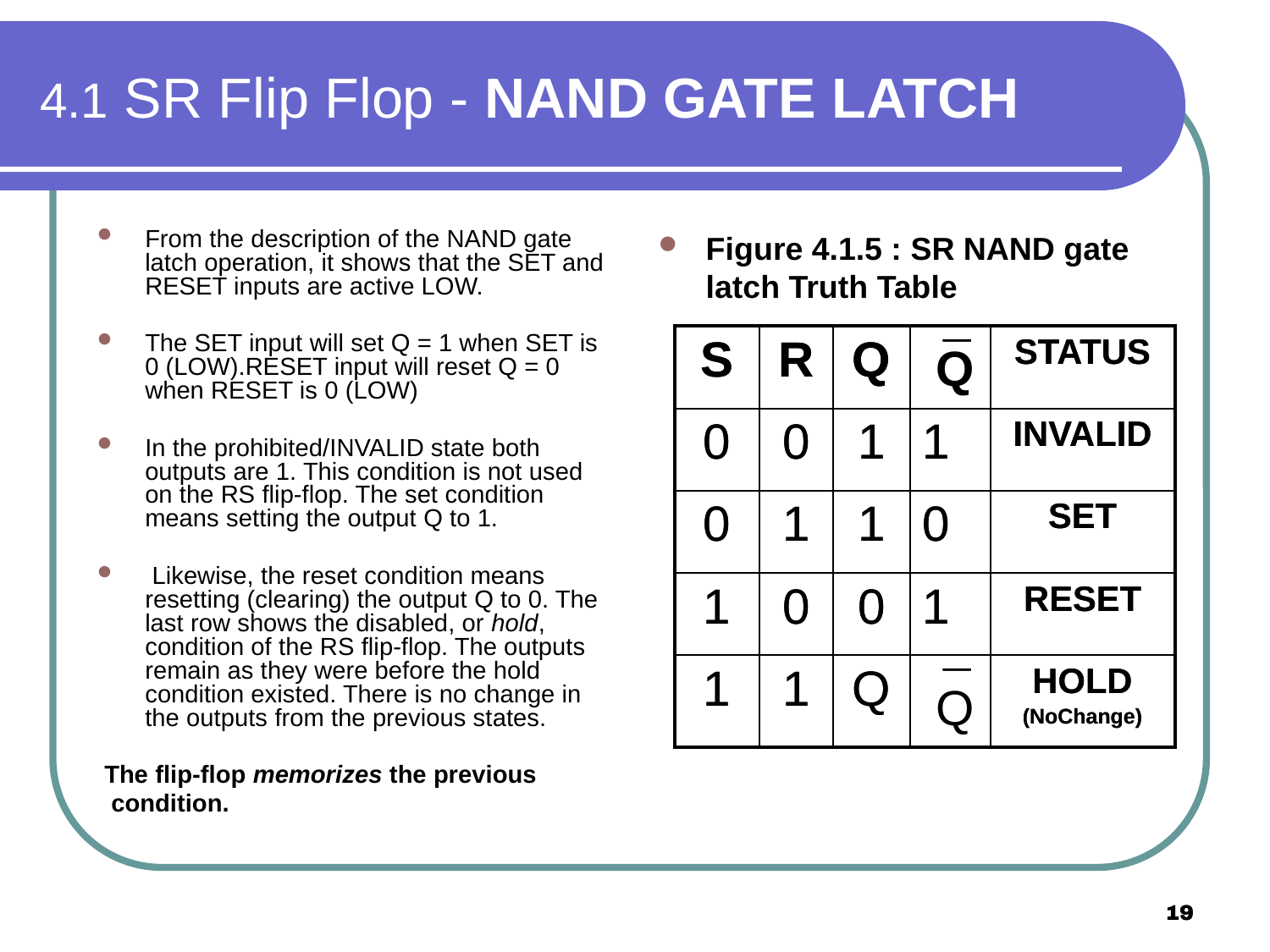

4.1 SR Flip Flop - NAND GATE LATCH
From the description of the NAND gate latch operation, it shows that the SET and RESET inputs are active LOW.

The SET input will set Q = 1 when SET is 0 (LOW).RESET input will reset Q = 0 when RESET is 0 (LOW)

In the prohibited/INVALID state both outputs are 1. This condition is not used on the RS flip-flop. The set condition means setting the output Q to 1.

 Likewise, the reset condition means resetting (clearing) the output Q to 0. The last row shows the disabled, or hold, condition of the RS flip-flop. The outputs remain as they were before the hold condition existed. There is no change in the outputs from the previous states.

 The flip-flop memorizes the previous
  condition.
Figure 4.1.5 : SR NAND gate latch Truth Table

| S | R | Q | ¯ | STATUS |
| --- | --- | --- | --- | --- |
| 0 | 0 | 1 | 1 | INVALID |
| 0 | 1 | 1 | 0 | SET |
| 1 | 0 | 0 | 1 | RESET |
| 1 | 1 | Q | ¯ | HOLD (NoChange) |
| S | R | Q | ¯ | STATUS |
| --- | --- | --- | --- | --- |
| 0 | 0 | 1 | 1 | INVALID |
| 0 | 1 | 1 | 0 | SET |
| 1 | 0 | 0 | 1 | RESET |
| 1 | 1 | Q | ¯ | HOLD (NoChange) |
Q
Q
19
19